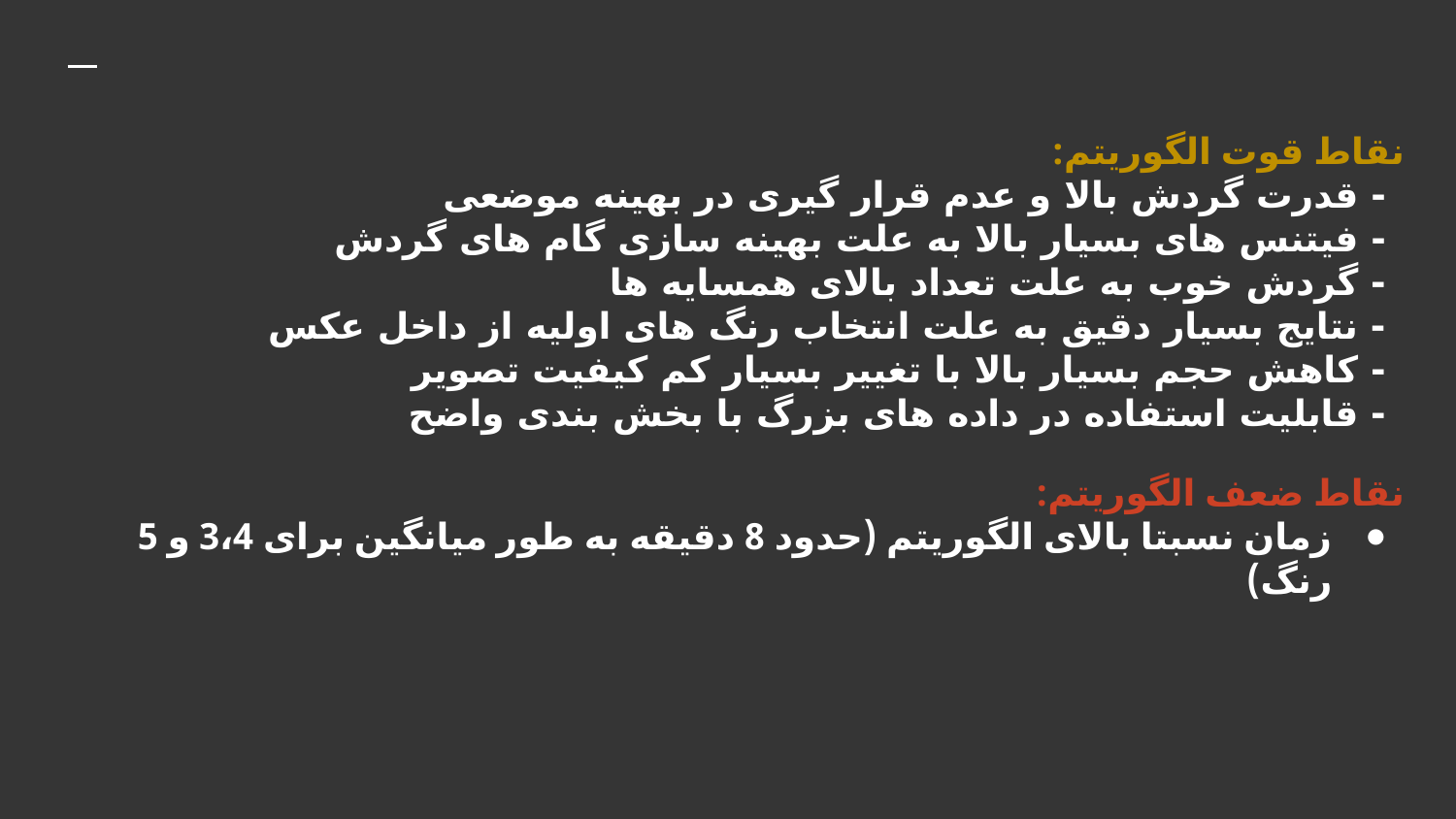

# نقاط قوت الگوریتم:
- قدرت گردش بالا و عدم قرار گیری در بهینه موضعی
- فیتنس های بسیار بالا به علت بهینه سازی گام های گردش
- گردش خوب به علت تعداد بالای همسایه ها
- نتایج بسیار دقیق به علت انتخاب رنگ های اولیه از داخل عکس
- کاهش حجم بسیار بالا با تغییر بسیار کم کیفیت تصویر
- قابلیت استفاده در داده های بزرگ با بخش بندی واضح

نقاط ضعف الگوریتم:
زمان نسبتا بالای الگوریتم (حدود 8 دقیقه به طور میانگین برای 3،4 و 5 رنگ)